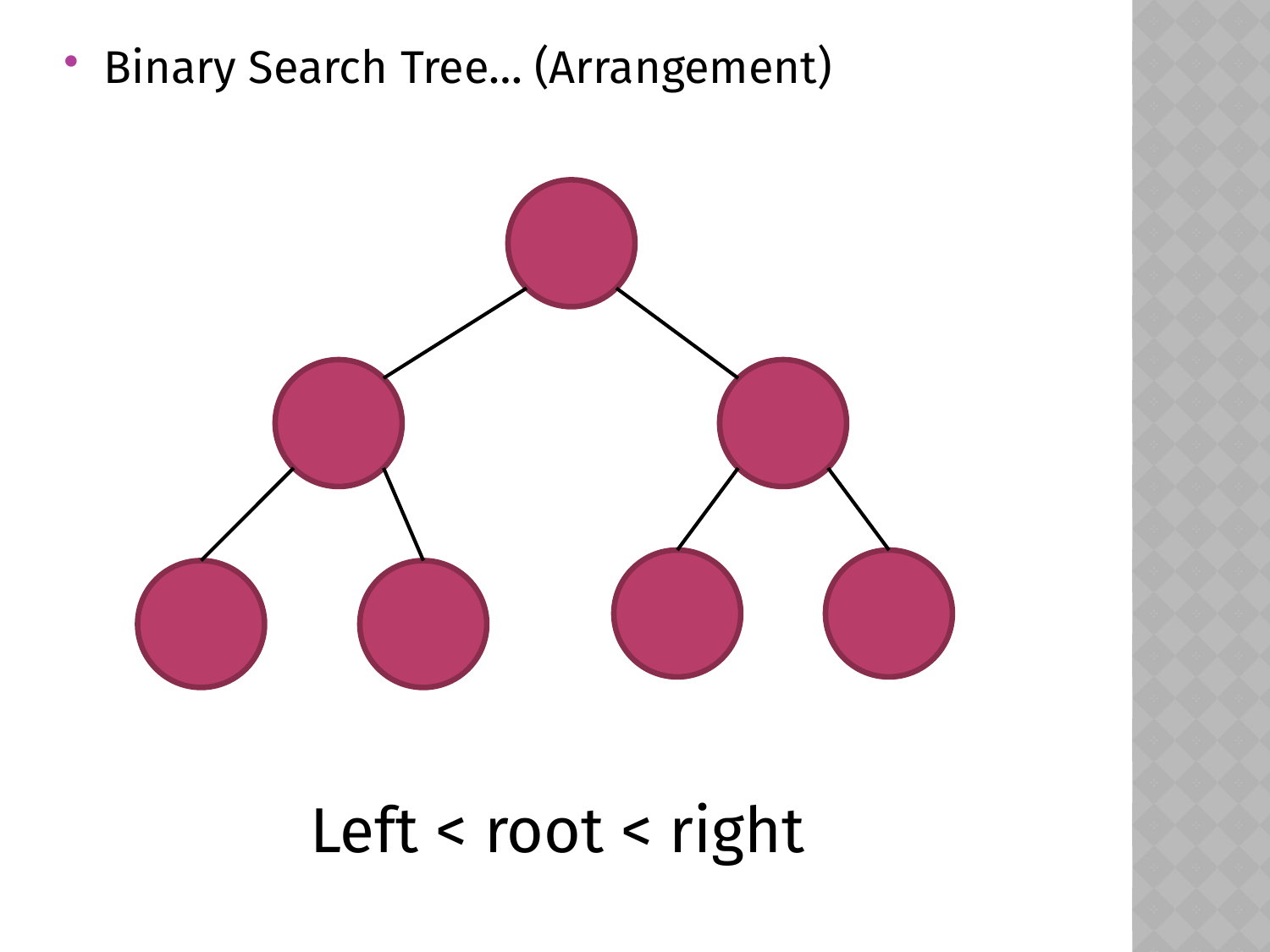

Binary Search Tree… (Arrangement)

Left < root < right